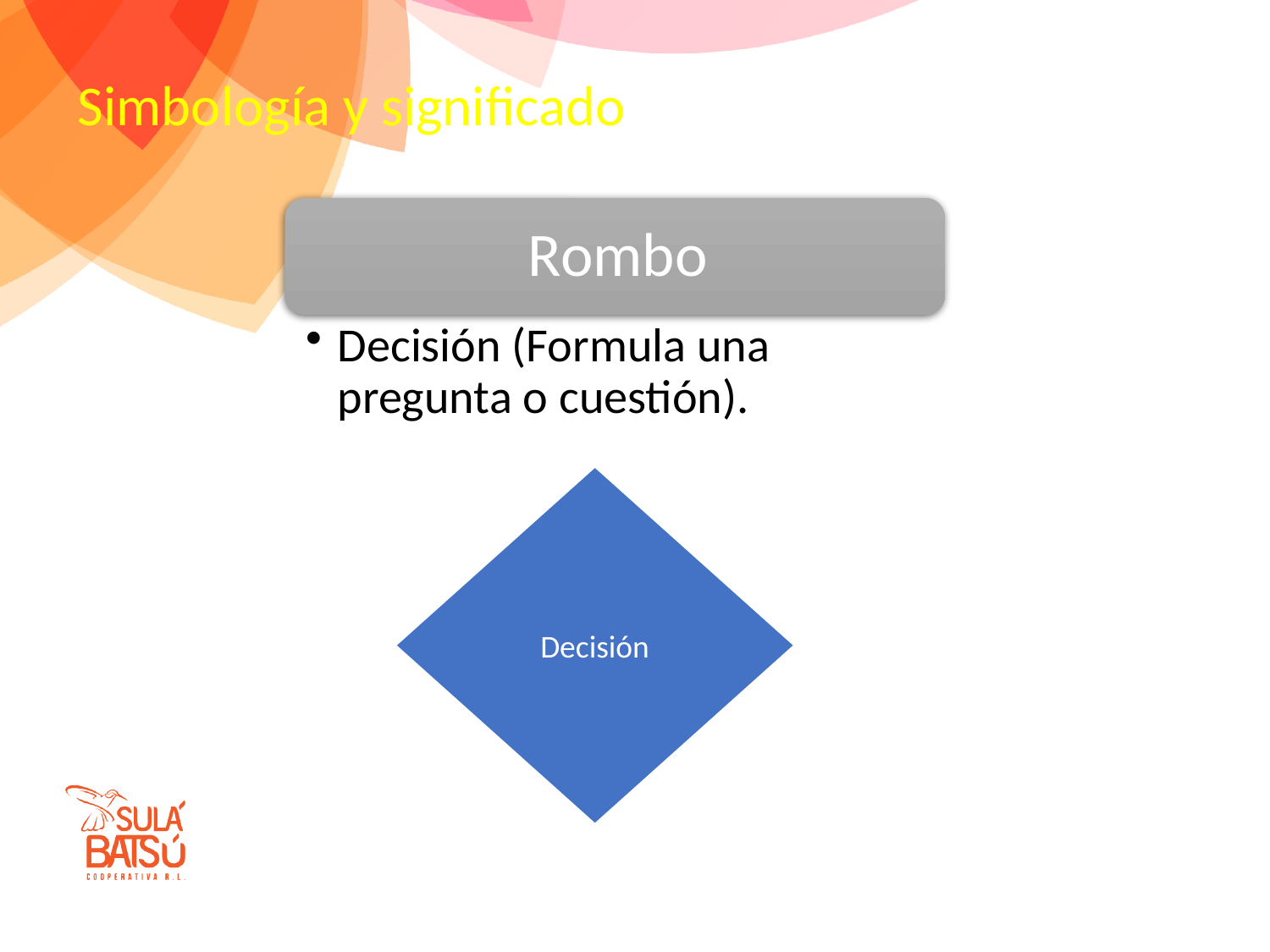

# Simbología y significado
Rombo
Decisión (Formula una pregunta o cuestión).

Decisión